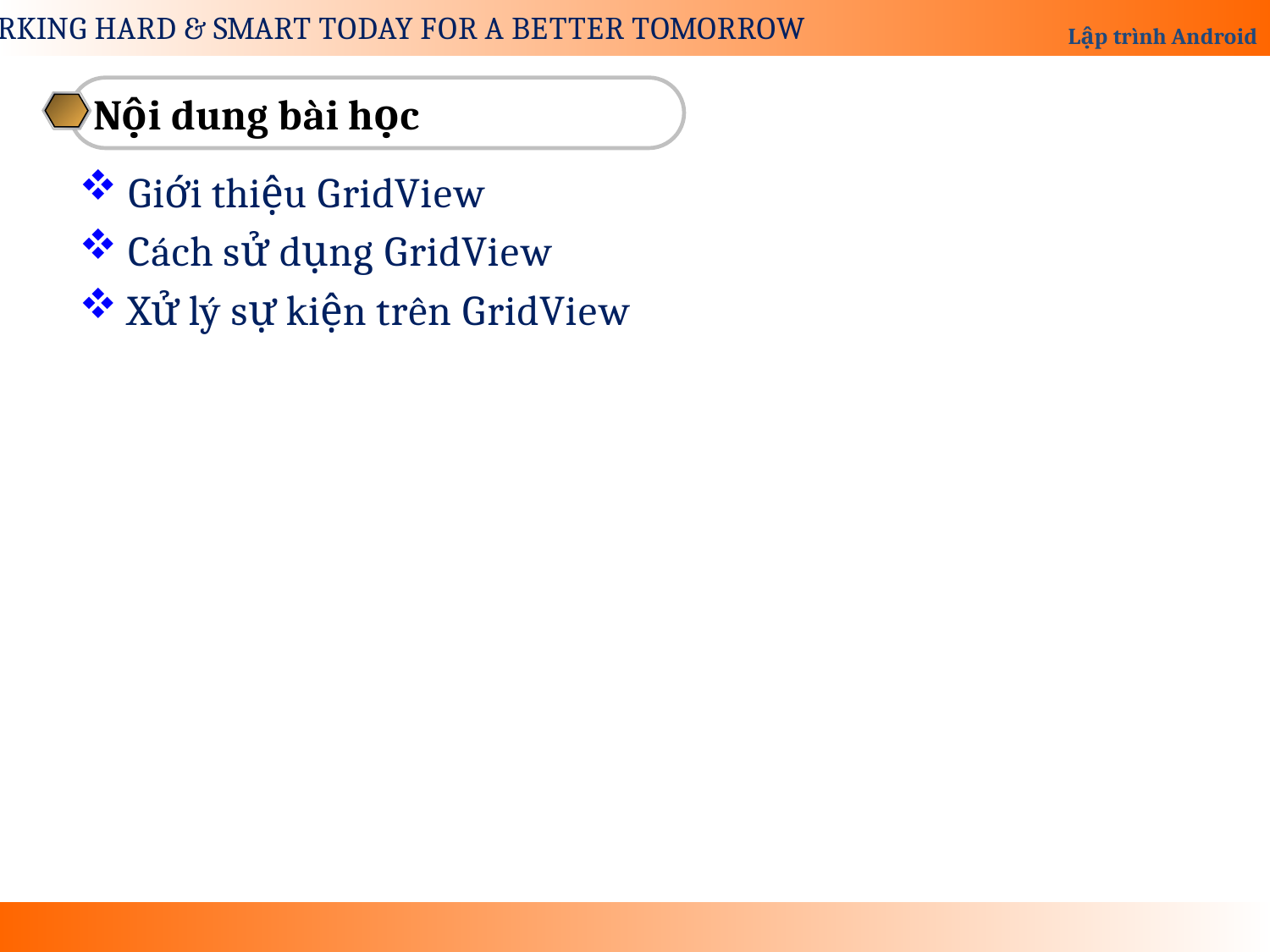

Nội dung bài học

Giới thiệu GridView
Cách sử dụng GridView
Xử lý sự kiện trên GridView